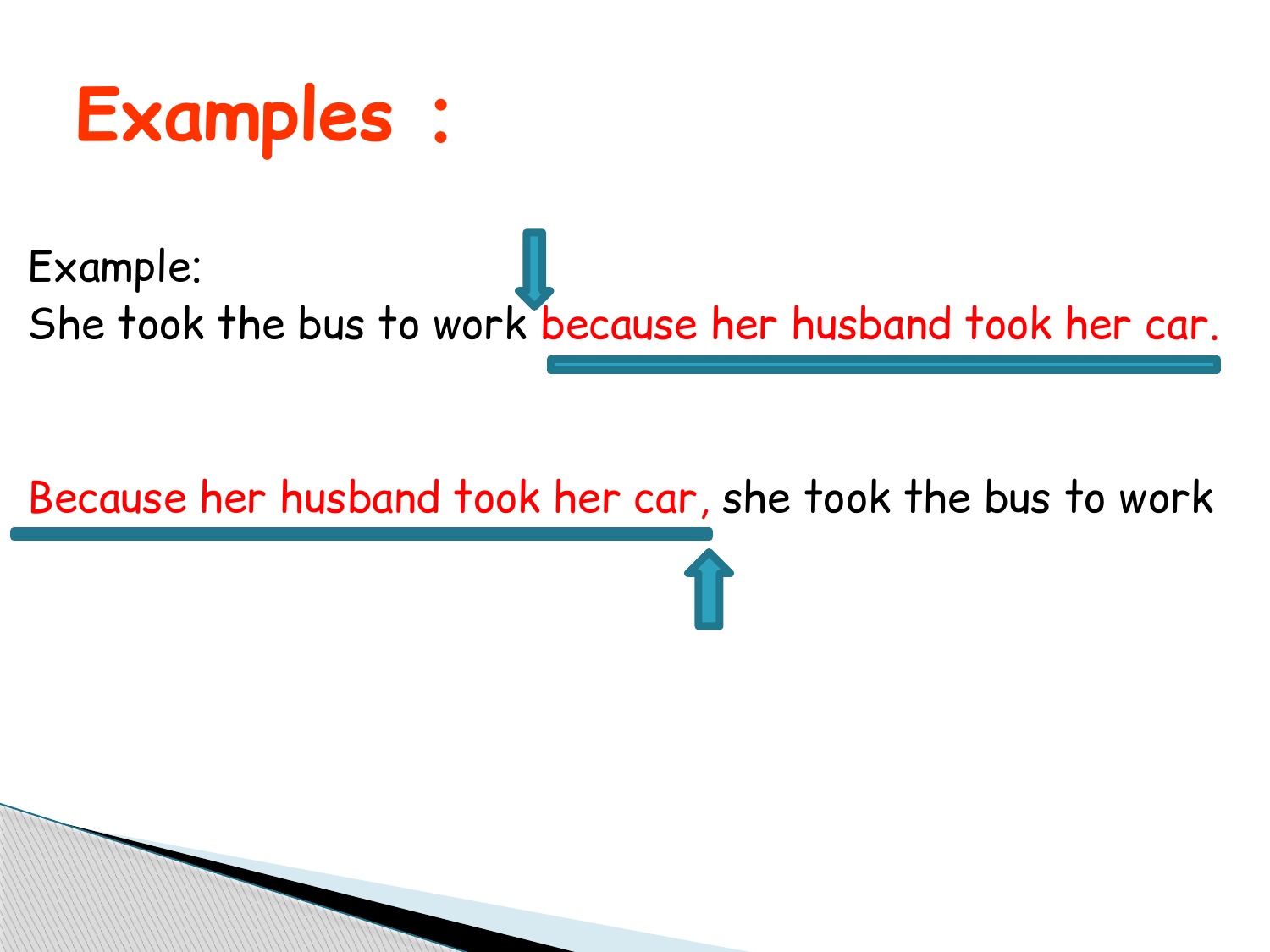

# Examples :
Example:
She took the bus to work because her husband took her car.

Because her husband took her car, she took the bus to work